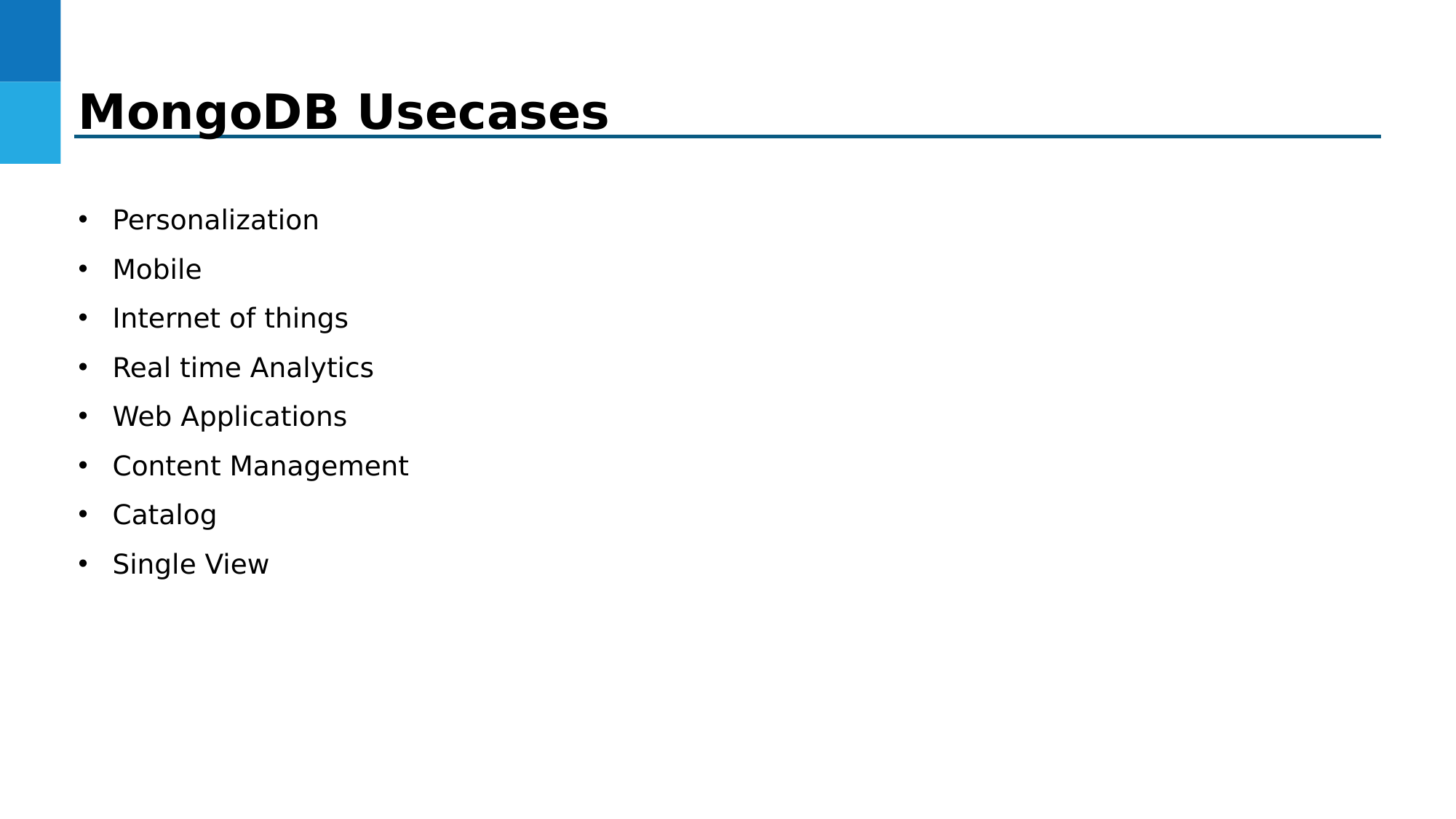

MongoDB Usecases
Personalization
Mobile
Internet of things
Real time Analytics
Web Applications
Content Management
Catalog
Single View

DO NOT WRITE ANYTHING
HERE. LEAVE THIS SPACE FOR
 WEBCAM